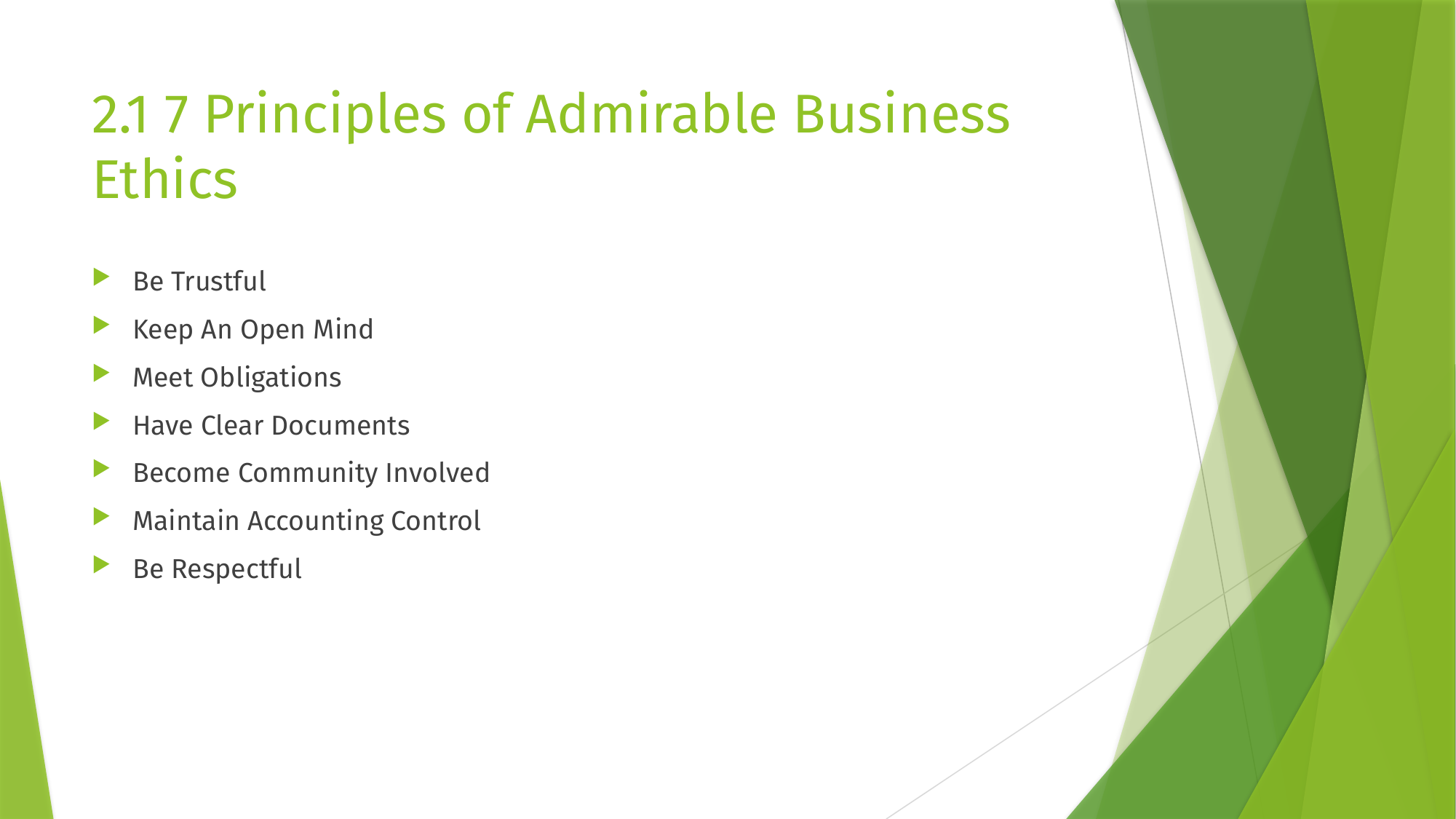

# 2.1 7 Principles of Admirable Business Ethics
Be Trustful
Keep An Open Mind
Meet Obligations
Have Clear Documents
Become Community Involved
Maintain Accounting Control
Be Respectful